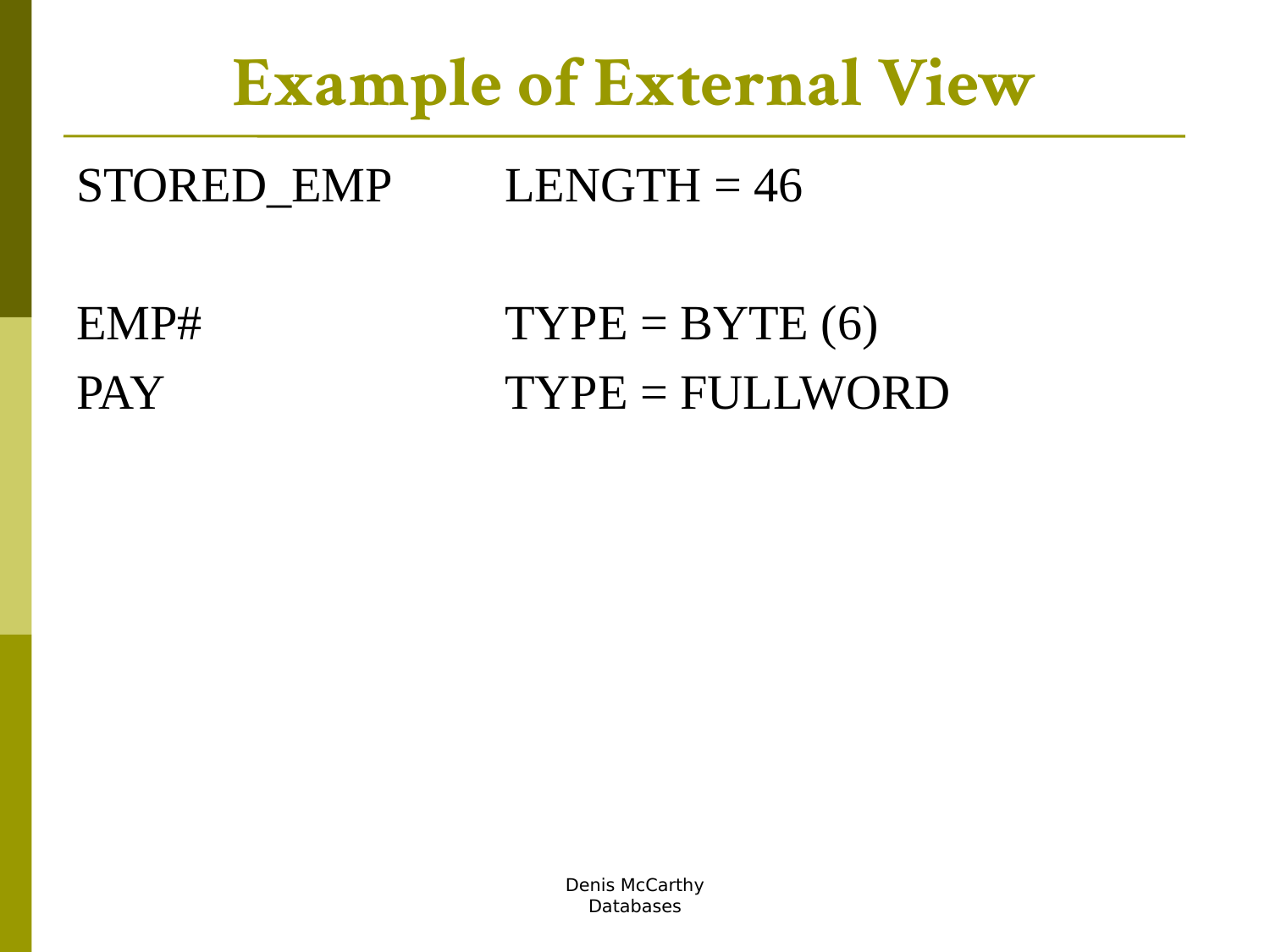

# Example of External View
STORED_EMP	LENGTH = 46

EMP#                 	TYPE = BYTE (6)
PAY                    	TYPE = FULLWORD

Denis McCarthy
Databases